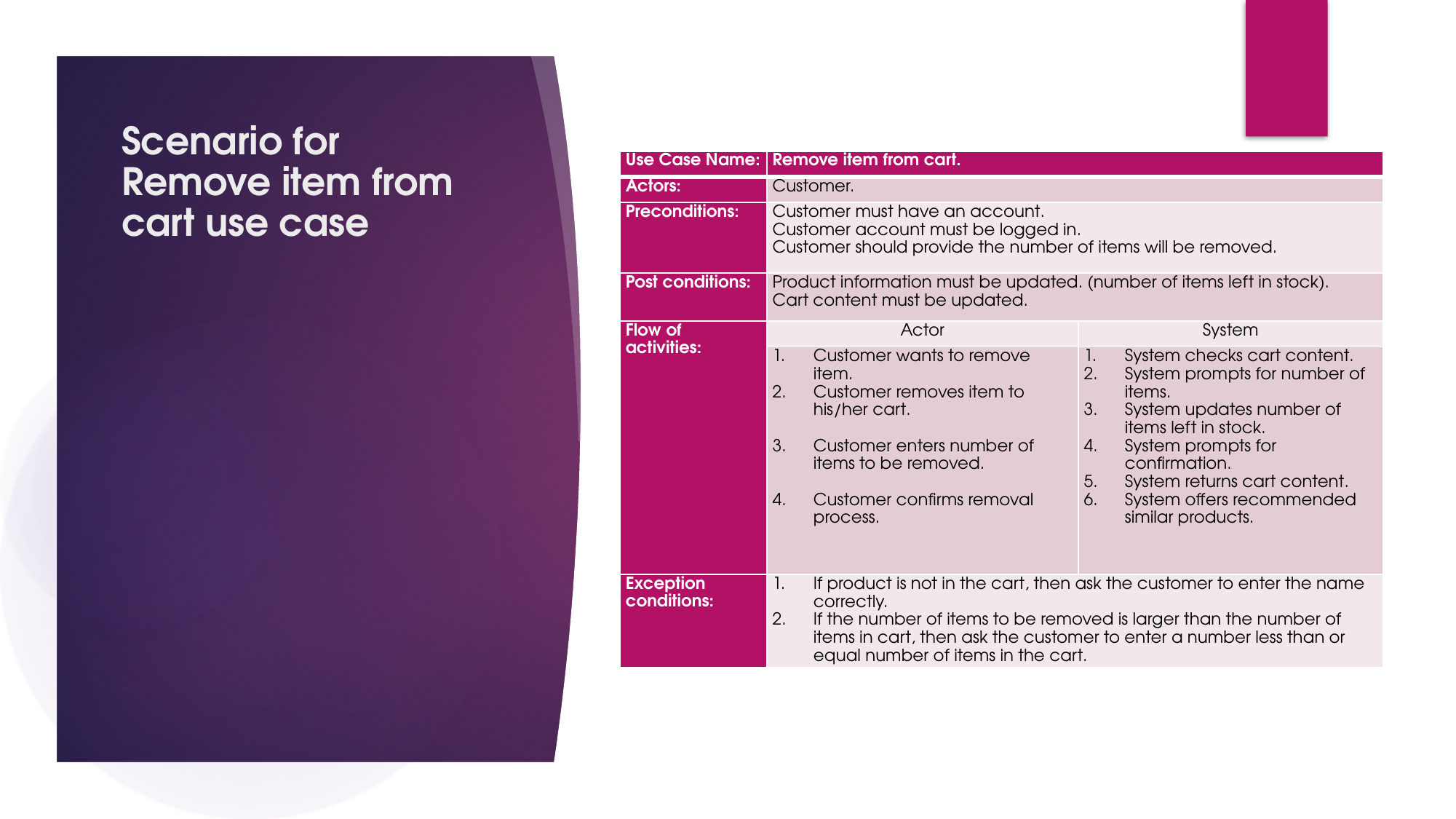

# Scenario for Remove item from cart use case
| Use Case Name: | Remove item from cart. |  |
| --- | --- | --- |
| Actors: | Customer. |  |
| Preconditions: | Customer must have an account. Customer account must be logged in. Customer should provide the number of items will be removed. |  |
| Post conditions: | Product information must be updated. (number of items left in stock). Cart content must be updated. |  |
| Flow of activities: | Actor | System |
|  | Customer wants to remove item. Customer removes item to his/her cart.   Customer enters number of items to be removed.   Customer confirms removal process. | System checks cart content. System prompts for number of items. System updates number of items left in stock. System prompts for confirmation. System returns cart content. System offers recommended similar products. |
| Exception conditions: | If product is not in the cart, then ask the customer to enter the name correctly. If the number of items to be removed is larger than the number of items in cart, then ask the customer to enter a number less than or equal number of items in the cart. |  |